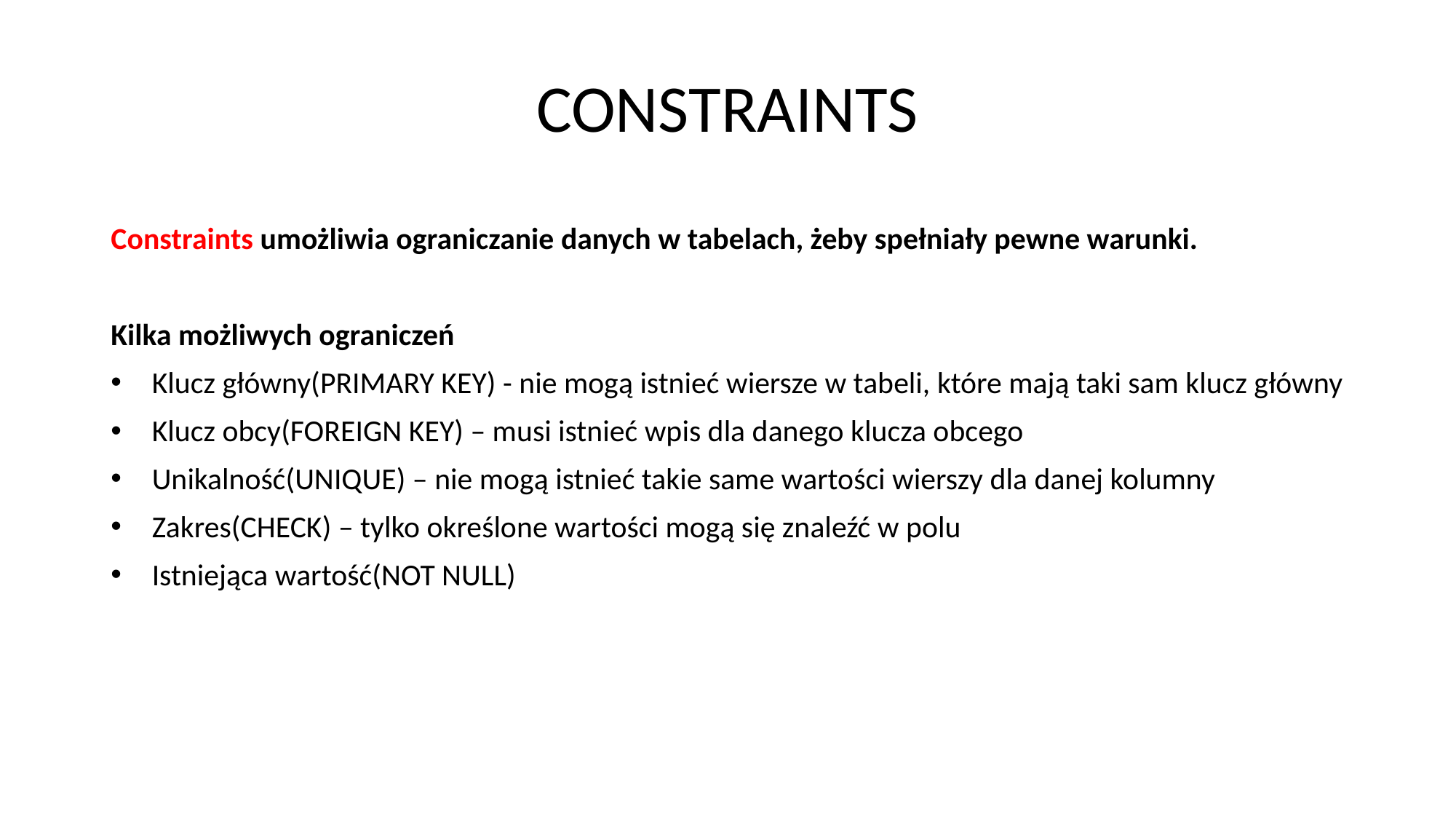

# CONSTRAINTS
Constraints umożliwia ograniczanie danych w tabelach, żeby spełniały pewne warunki.

Kilka możliwych ograniczeń
Klucz główny(PRIMARY KEY) - nie mogą istnieć wiersze w tabeli, które mają taki sam klucz główny
Klucz obcy(FOREIGN KEY) – musi istnieć wpis dla danego klucza obcego
Unikalność(UNIQUE) – nie mogą istnieć takie same wartości wierszy dla danej kolumny
Zakres(CHECK) – tylko określone wartości mogą się znaleźć w polu
Istniejąca wartość(NOT NULL)